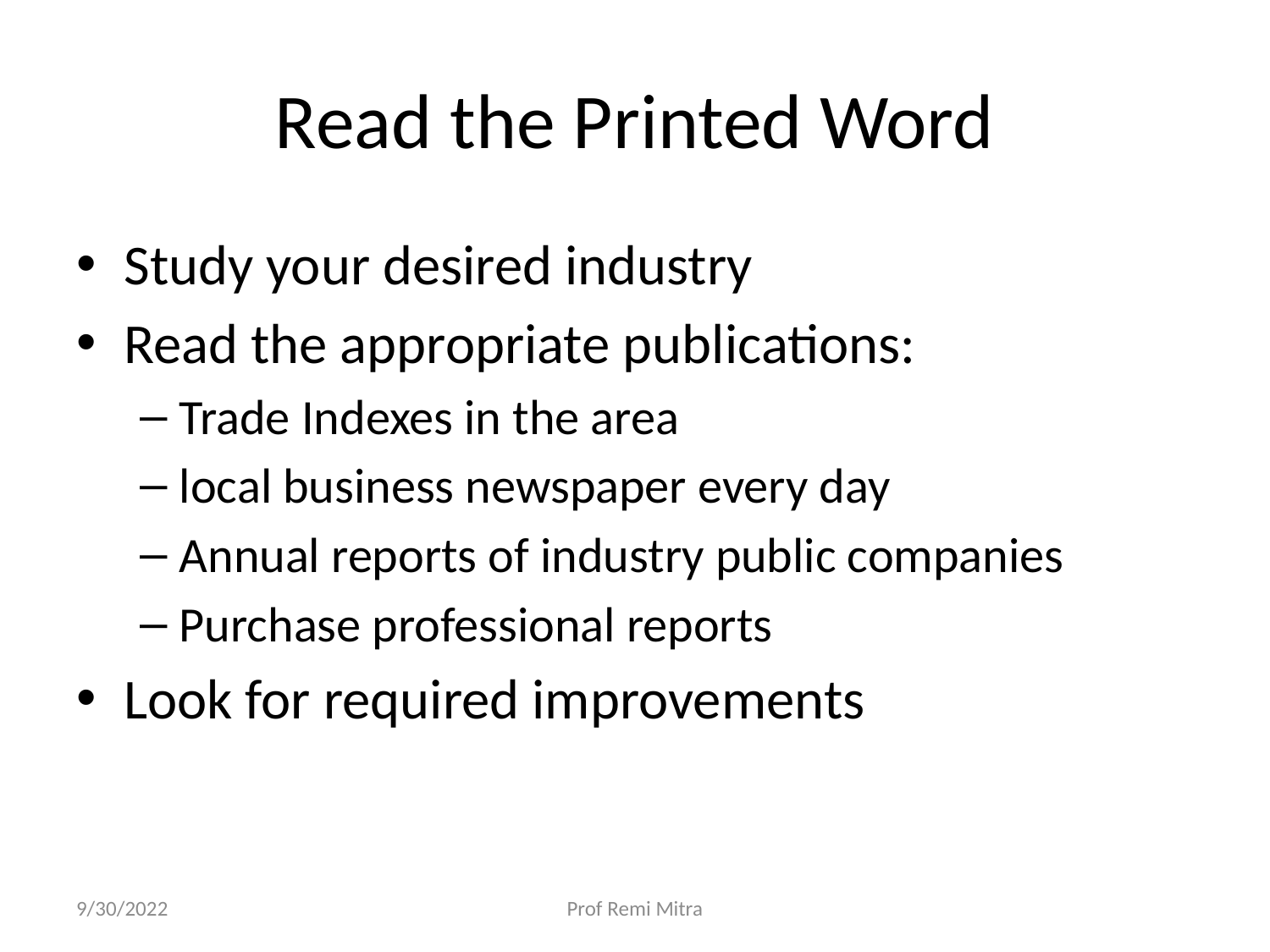

# Read the Printed Word
Study your desired industry
Read the appropriate publications:
Trade Indexes in the area
local business newspaper every day
Annual reports of industry public companies
Purchase professional reports
Look for required improvements
9/30/2022
Prof Remi Mitra